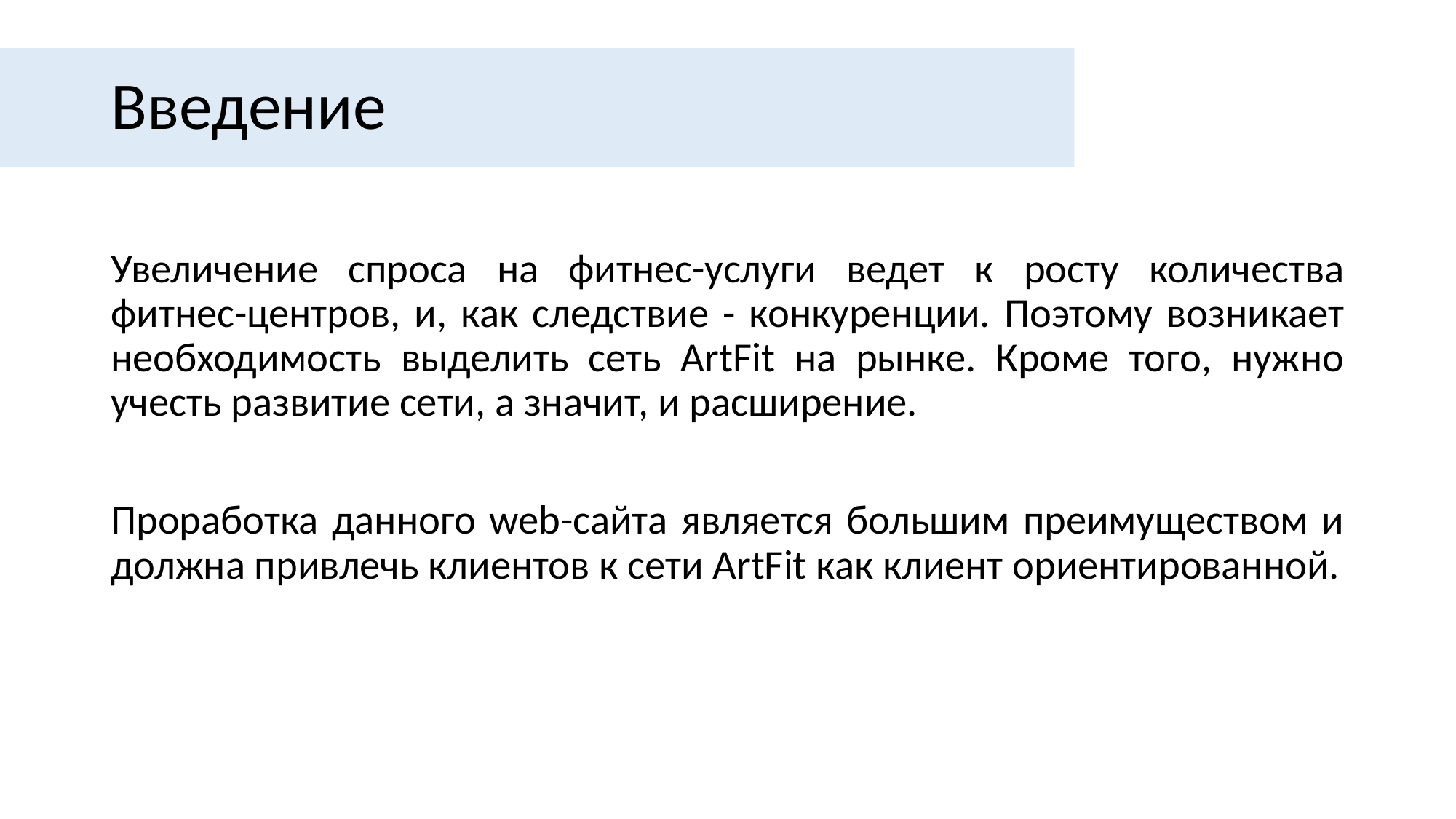

# Введение

Увеличение спроса на фитнес-услуги ведет к росту количества фитнес-центров, и, как следствие - конкуренции. Поэтому возникает необходимость выделить сеть ArtFit на рынке. Кроме того, нужно учесть развитие сети, а значит, и расширение.

Проработка данного web-сайта является большим преимуществом и должна привлечь клиентов к сети ArtFit как клиент ориентированной.